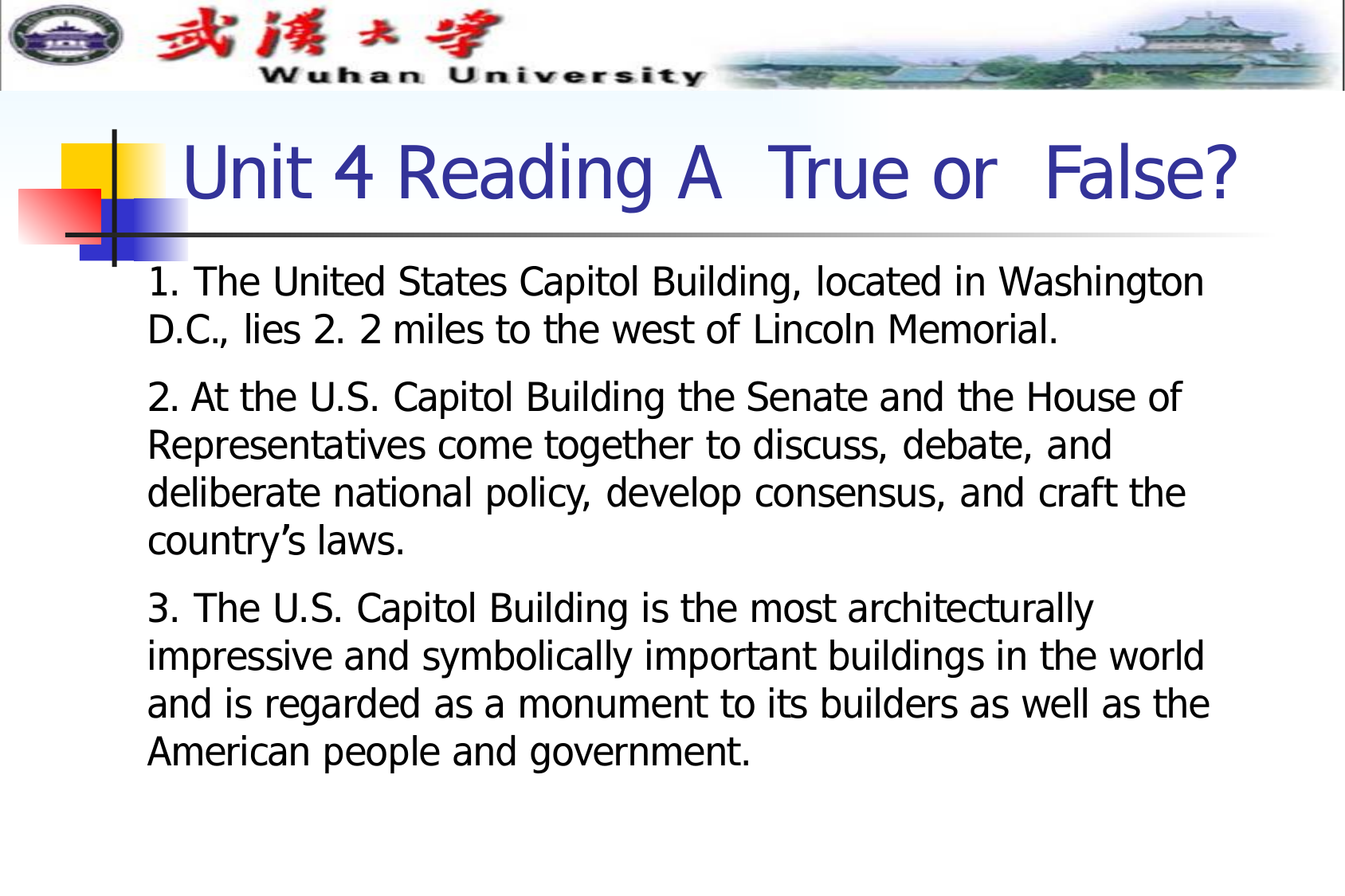

# Unit 4 Reading A  True or  False?
1. The United States Capitol Building, located in Washington D.C., lies 2. 2 miles to the west of Lincoln Memorial.
2. At the U.S. Capitol Building the Senate and the House of Representatives come together to discuss, debate, and deliberate national policy, develop consensus, and craft the country’s laws.
3. The U.S. Capitol Building is the most architecturally impressive and symbolically important buildings in the world and is regarded as a monument to its builders as well as the American people and government.

9